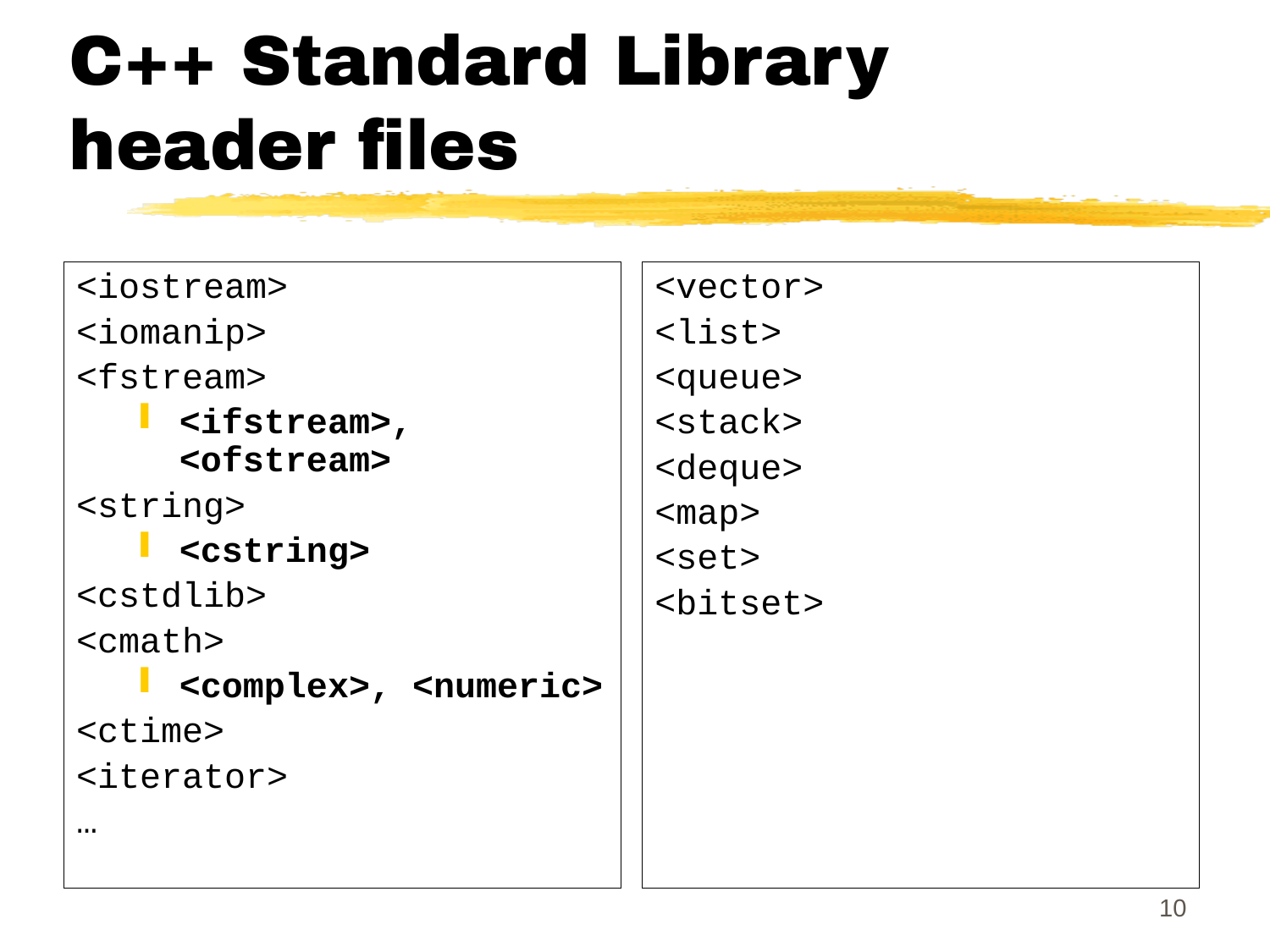

# C++ Standard Library header files
<iostream>
<iomanip>
<fstream>
<ifstream>, <ofstream>
<string>
<cstring>
<cstdlib>
<cmath>
<complex>, <numeric>
<ctime>
<iterator>
…
<vector>
<list>
<queue>
<stack>
<deque>
<map>
<set>
<bitset>
10